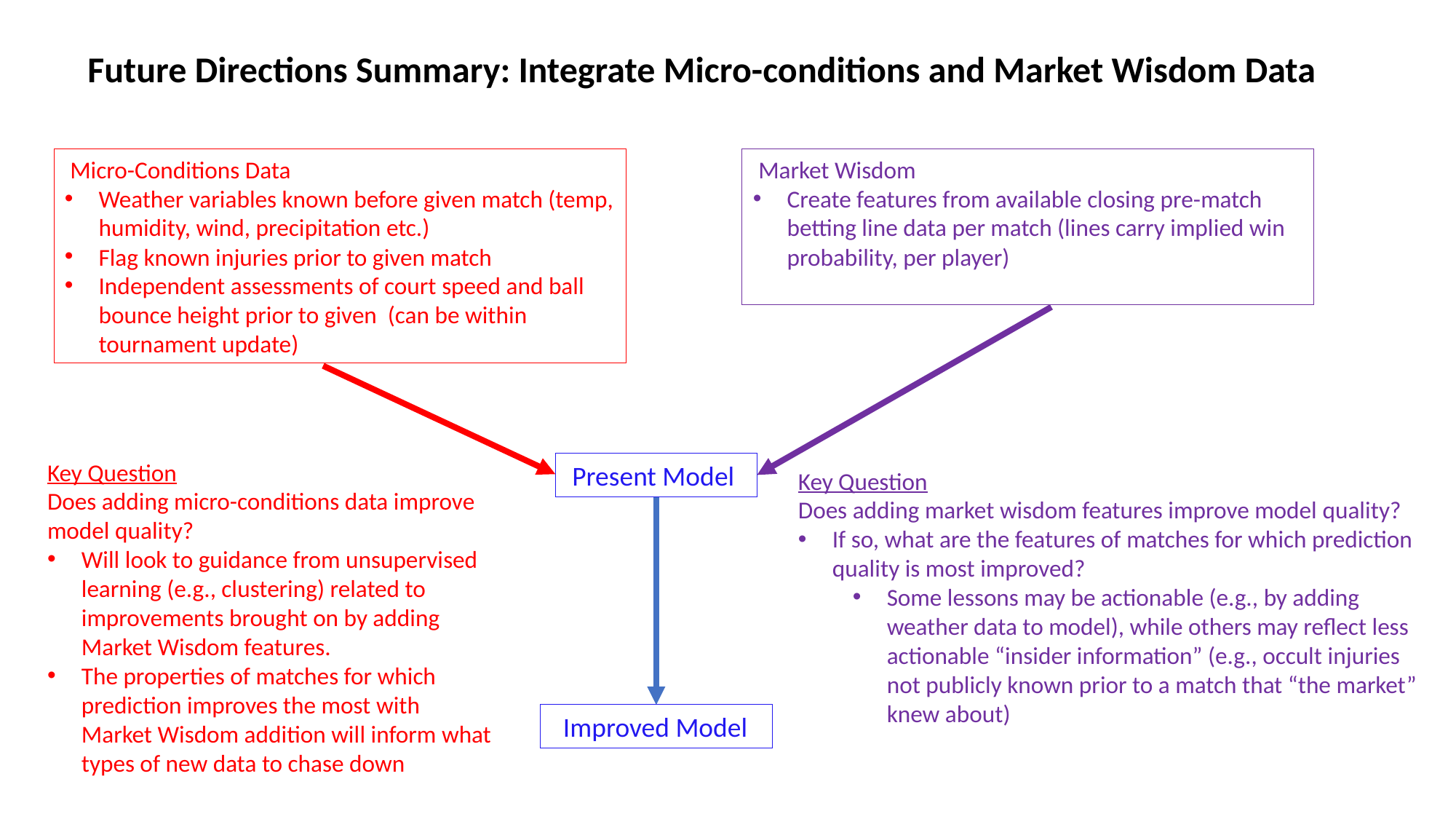

Future Directions Summary: Integrate Micro-conditions and Market Wisdom Data
 Market Wisdom
Create features from available closing pre-match betting line data per match (lines carry implied win probability, per player)

 Micro-Conditions Data
Weather variables known before given match (temp, humidity, wind, precipitation etc.)
Flag known injuries prior to given match
Independent assessments of court speed and ball bounce height prior to given  (can be within tournament update)
Key Question
Does adding micro-conditions data improve model quality?
Will look to guidance from unsupervised learning (e.g., clustering) related to improvements brought on by adding Market Wisdom features.
The properties of matches for which prediction improves the most with Market Wisdom addition will inform what types of new data to chase down

 Present Model
Key Question
Does adding market wisdom features improve model quality?
If so, what are the features of matches for which prediction quality is most improved?
Some lessons may be actionable (e.g., by adding weather data to model), while others may reflect less actionable “insider information” (e.g., occult injuries not publicly known prior to a match that “the market” knew about)
  Improved Model